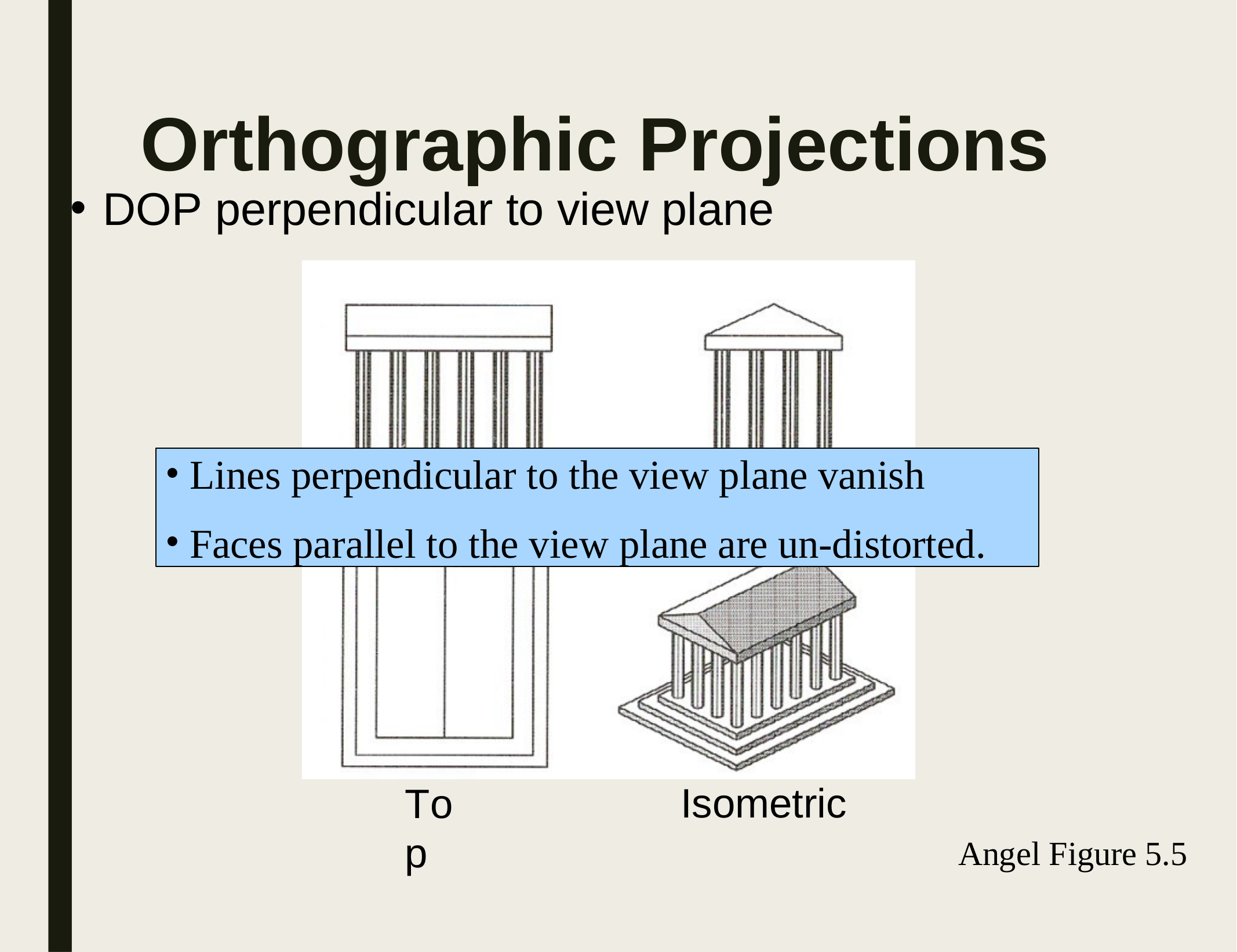

# Orthographic Projections
DOP perpendicular to view plane

Side	Front
Lines perpendicular to the view plane vanish
Faces parallel to the view plane are un-distorted.
Isometric
Top
Angel Figure 5.5